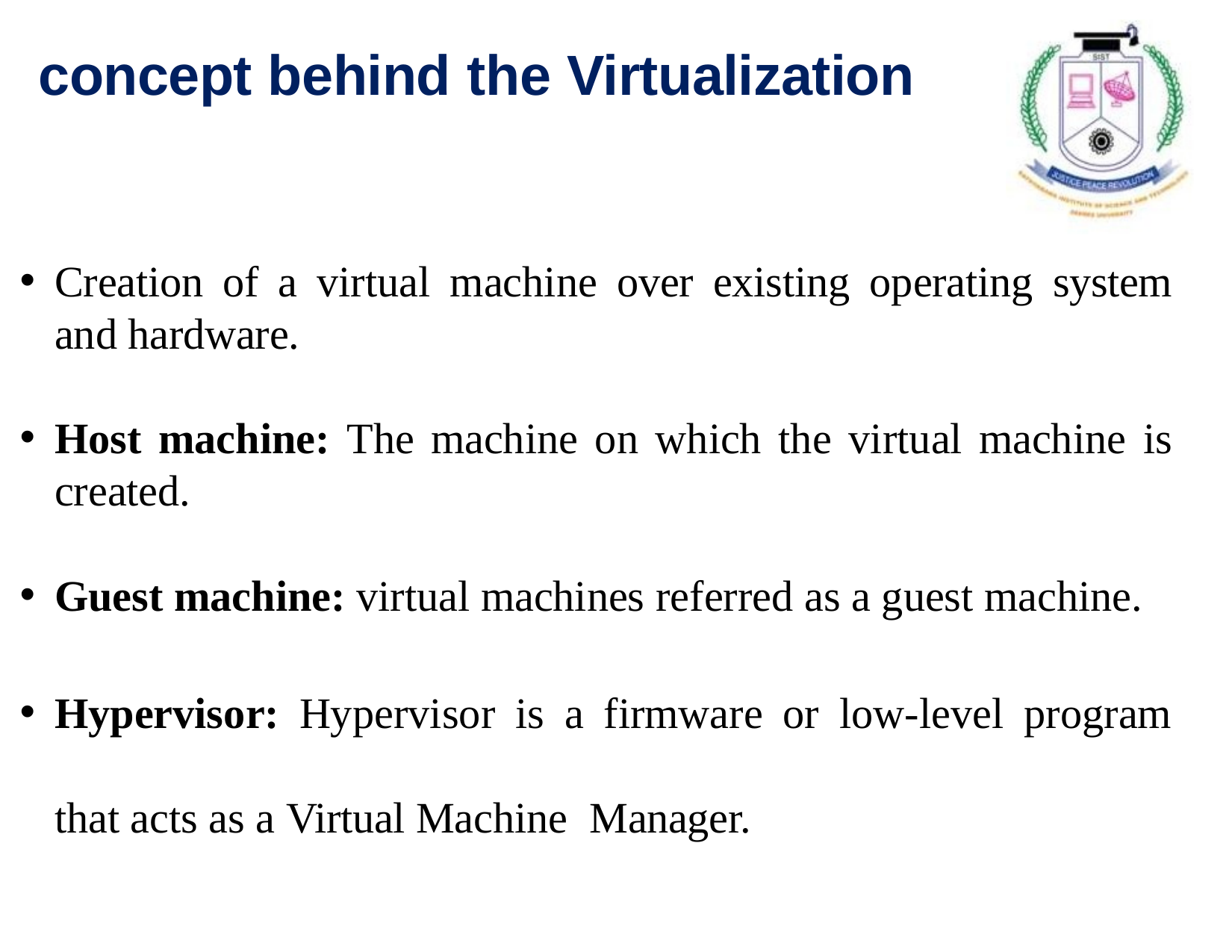

# concept behind the Virtualization

Creation of a virtual machine over existing operating system and hardware.

Host machine: The machine on which the virtual machine is created.

Guest machine: virtual machines referred as a guest machine.
Hypervisor: Hypervisor is a firmware or low-level program that acts as a Virtual Machine  Manager.